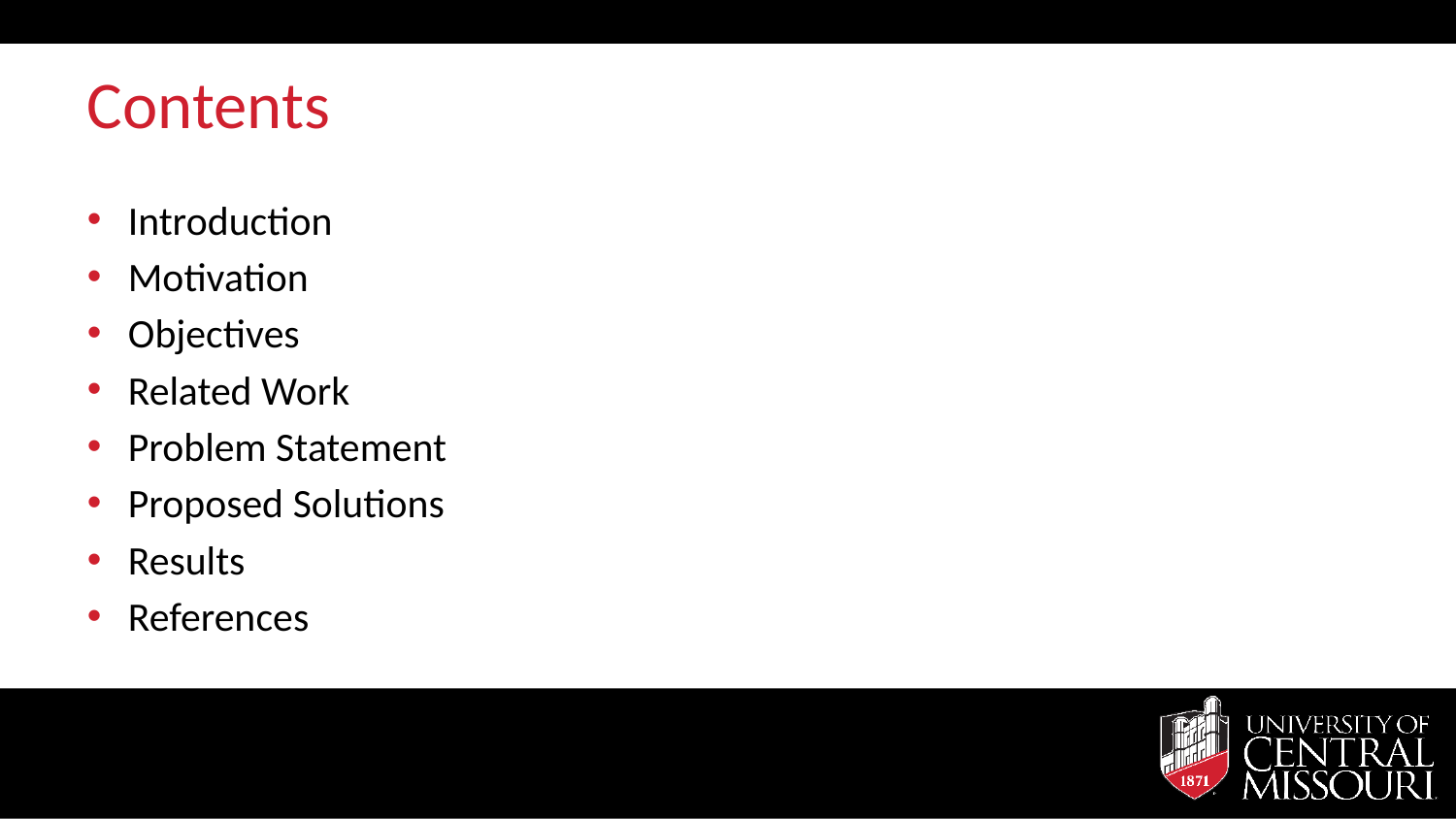

# Contents
Introduction
Motivation
Objectives
Related Work
Problem Statement
Proposed Solutions
Results
References